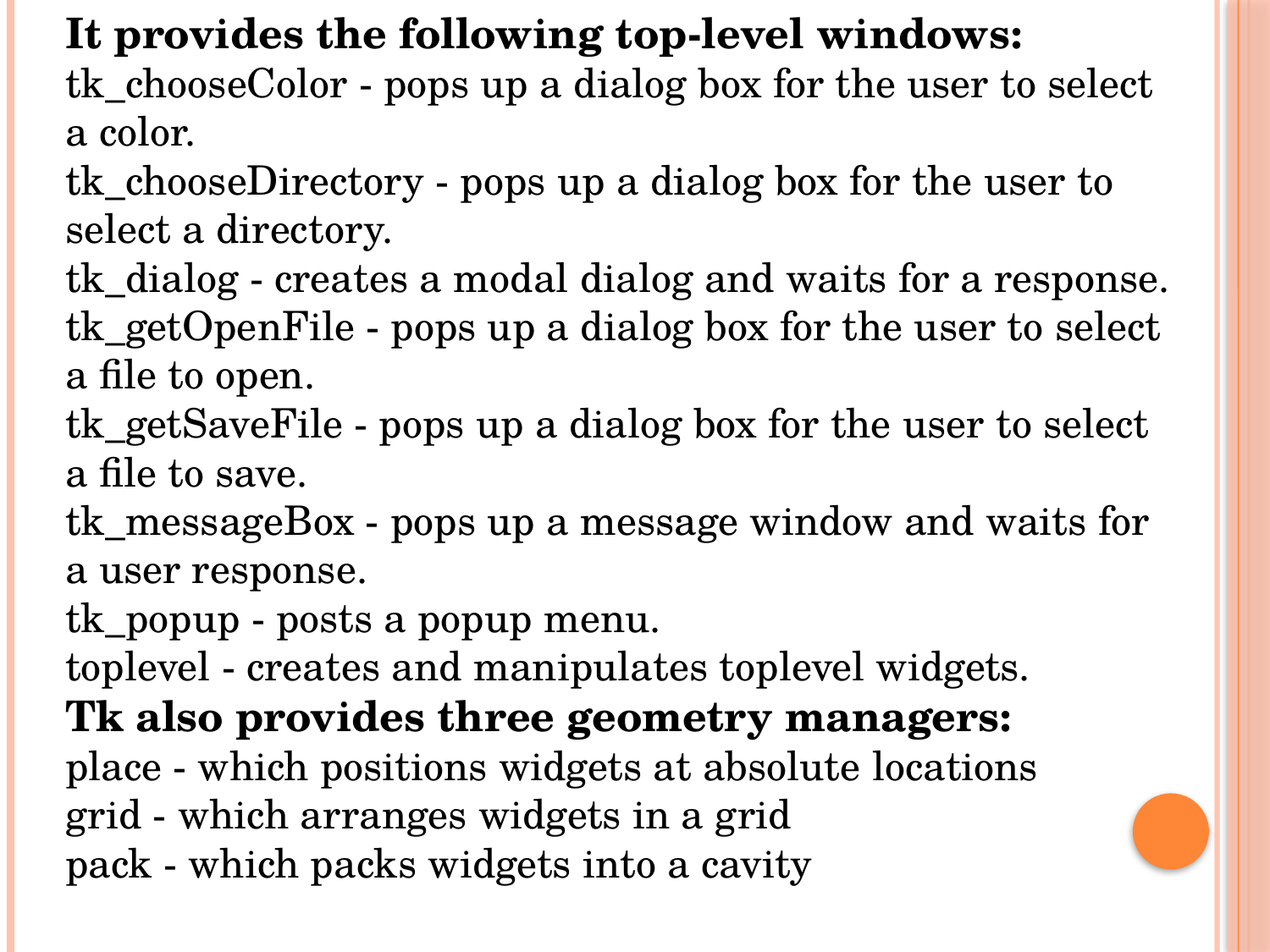

It provides the following top-level windows:
tk_chooseColor - pops up a dialog box for the user to select a color.
tk_chooseDirectory - pops up a dialog box for the user to select a directory.
tk_dialog - creates a modal dialog and waits for a response.
tk_getOpenFile - pops up a dialog box for the user to select a file to open.
tk_getSaveFile - pops up a dialog box for the user to select a file to save.
tk_messageBox - pops up a message window and waits for a user response.
tk_popup - posts a popup menu.
toplevel - creates and manipulates toplevel widgets.
Tk also provides three geometry managers:
place - which positions widgets at absolute locations
grid - which arranges widgets in a grid
pack - which packs widgets into a cavity